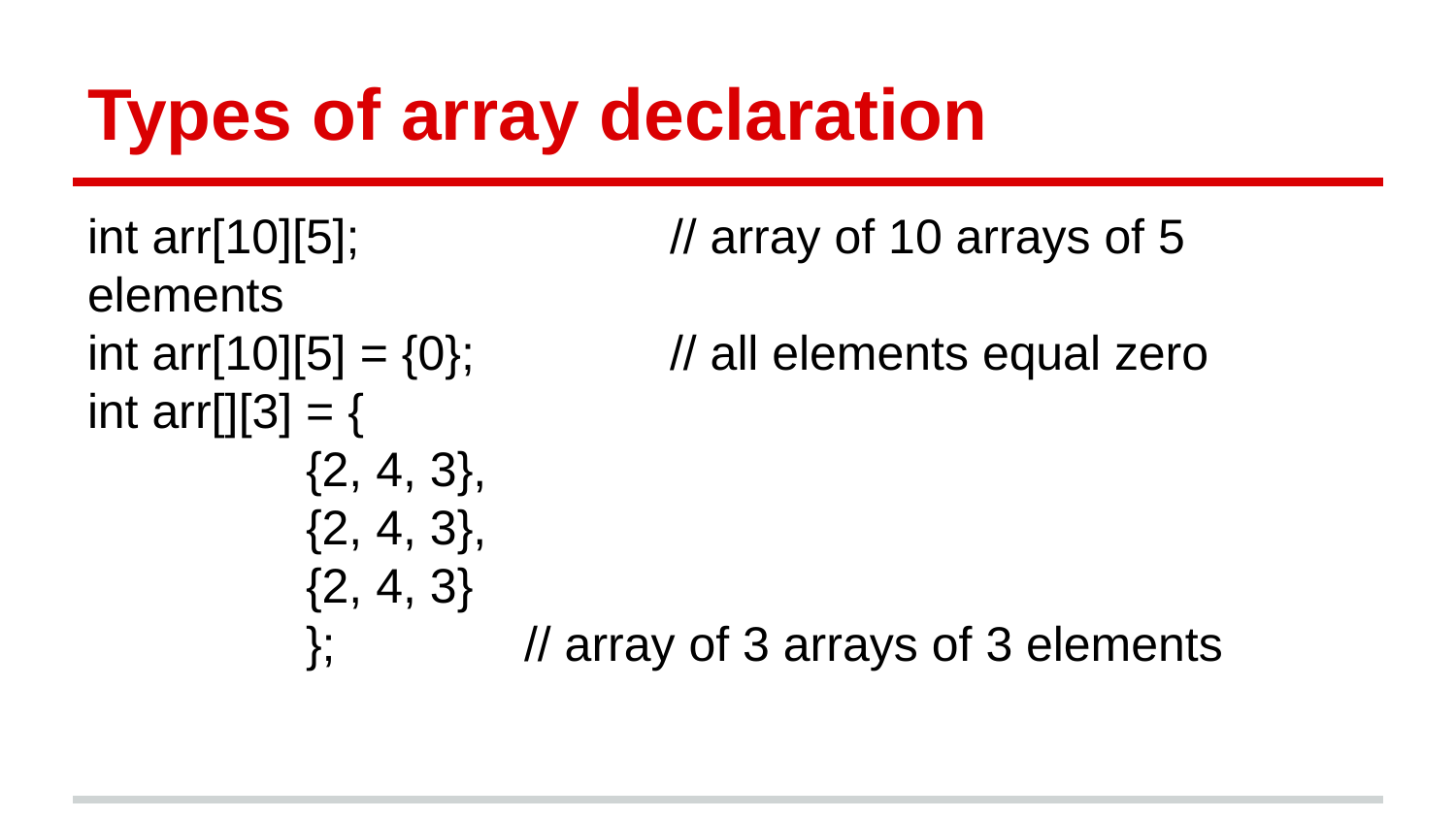

# Types of array declaration
int arr[10][5]; 			// array of 10 arrays of 5 elements
int arr[10][5] = {0}; 		// all elements equal zero
int arr[][3] = {
{2, 4, 3},
{2, 4, 3},
{2, 4, 3}
};		// array of 3 arrays of 3 elements